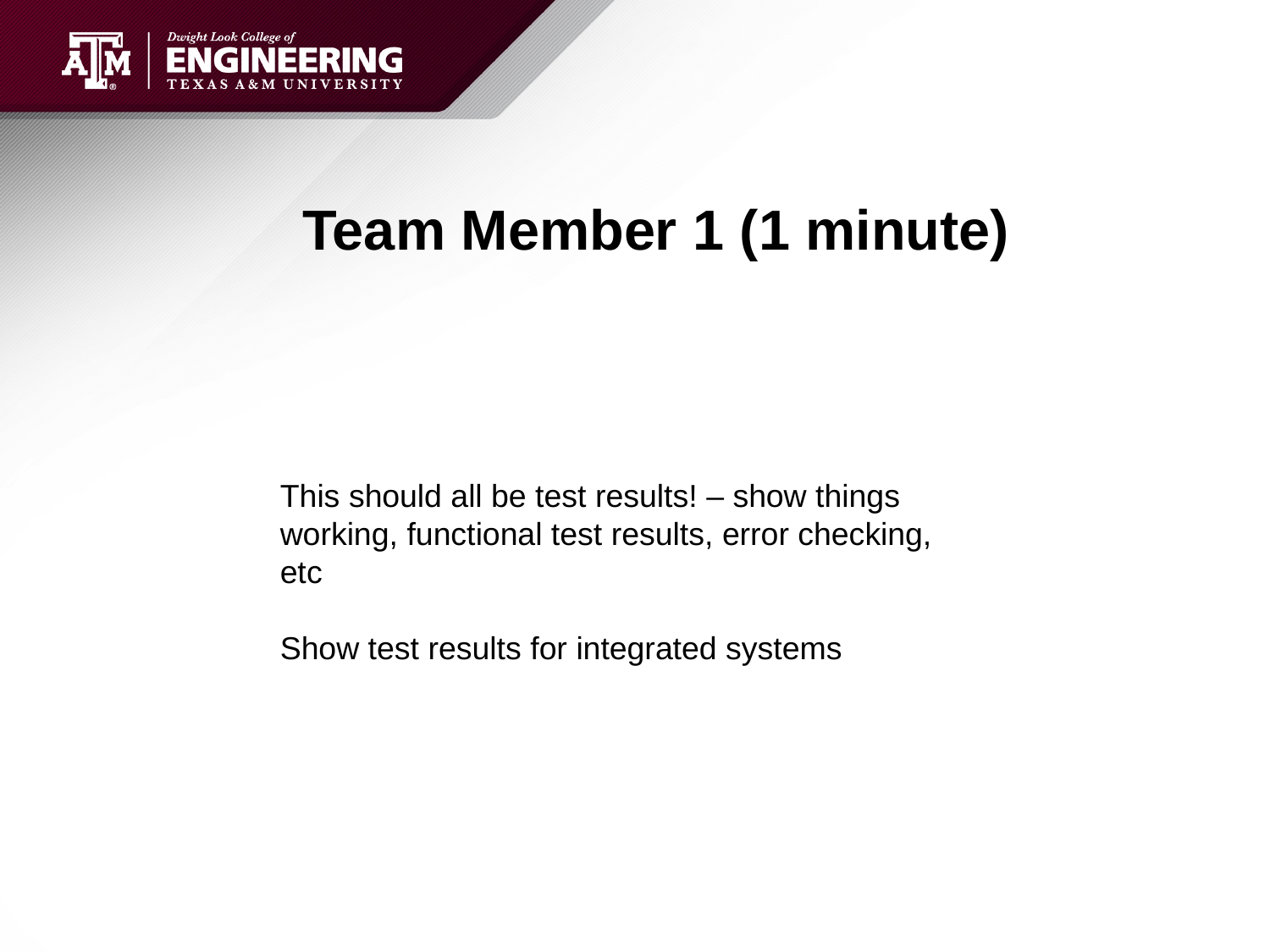

# Team Member 1 (1 minute)

This should all be test results! – show things working, functional test results, error checking, etc

Show test results for integrated systems